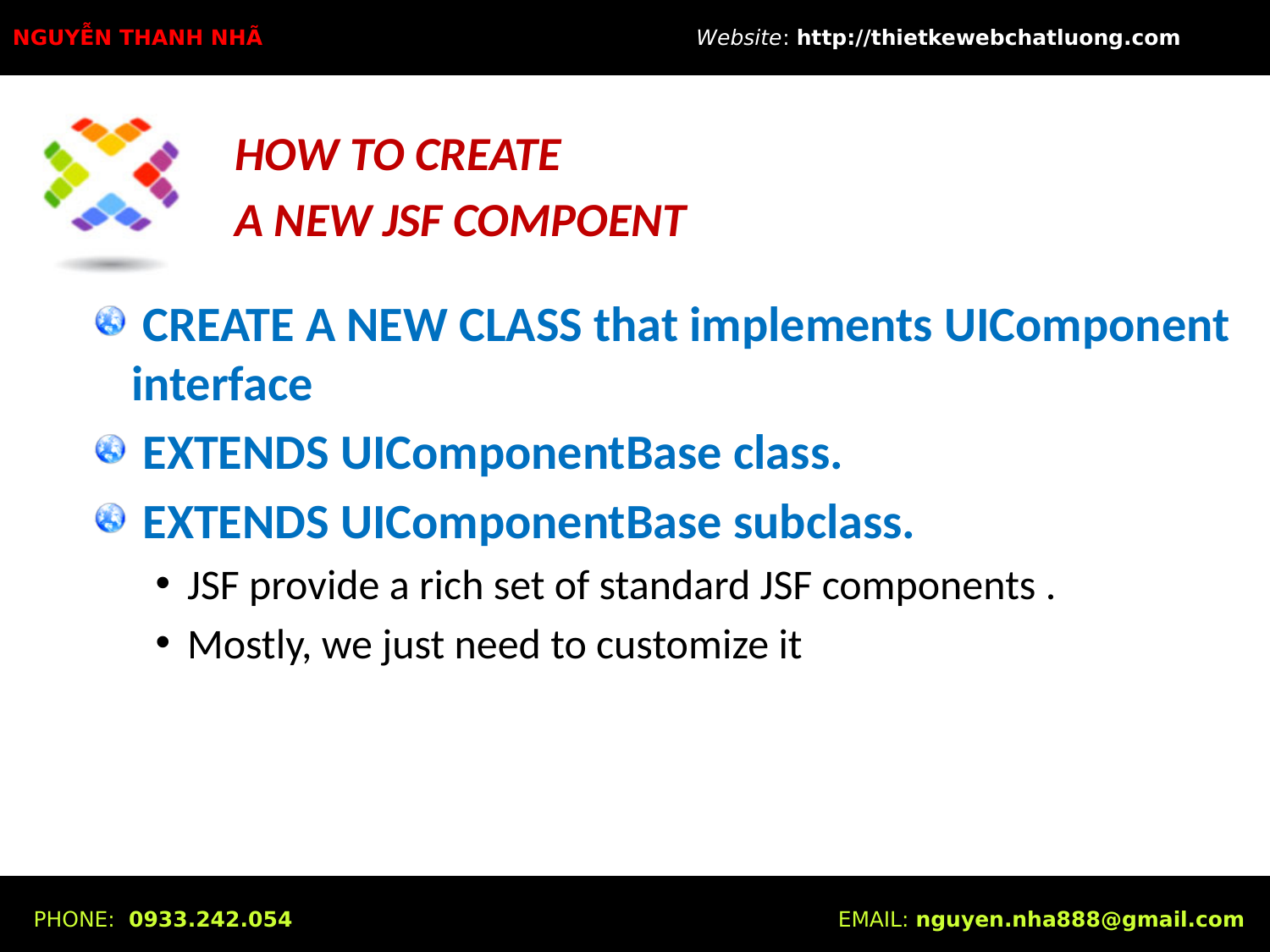

HOW TO CREATE
A NEW JSF COMPOENT
 CREATE A NEW CLASS that implements UIComponent interface
 EXTENDS UIComponentBase class.
 EXTENDS UIComponentBase subclass.
JSF provide a rich set of standard JSF components .
Mostly, we just need to customize it